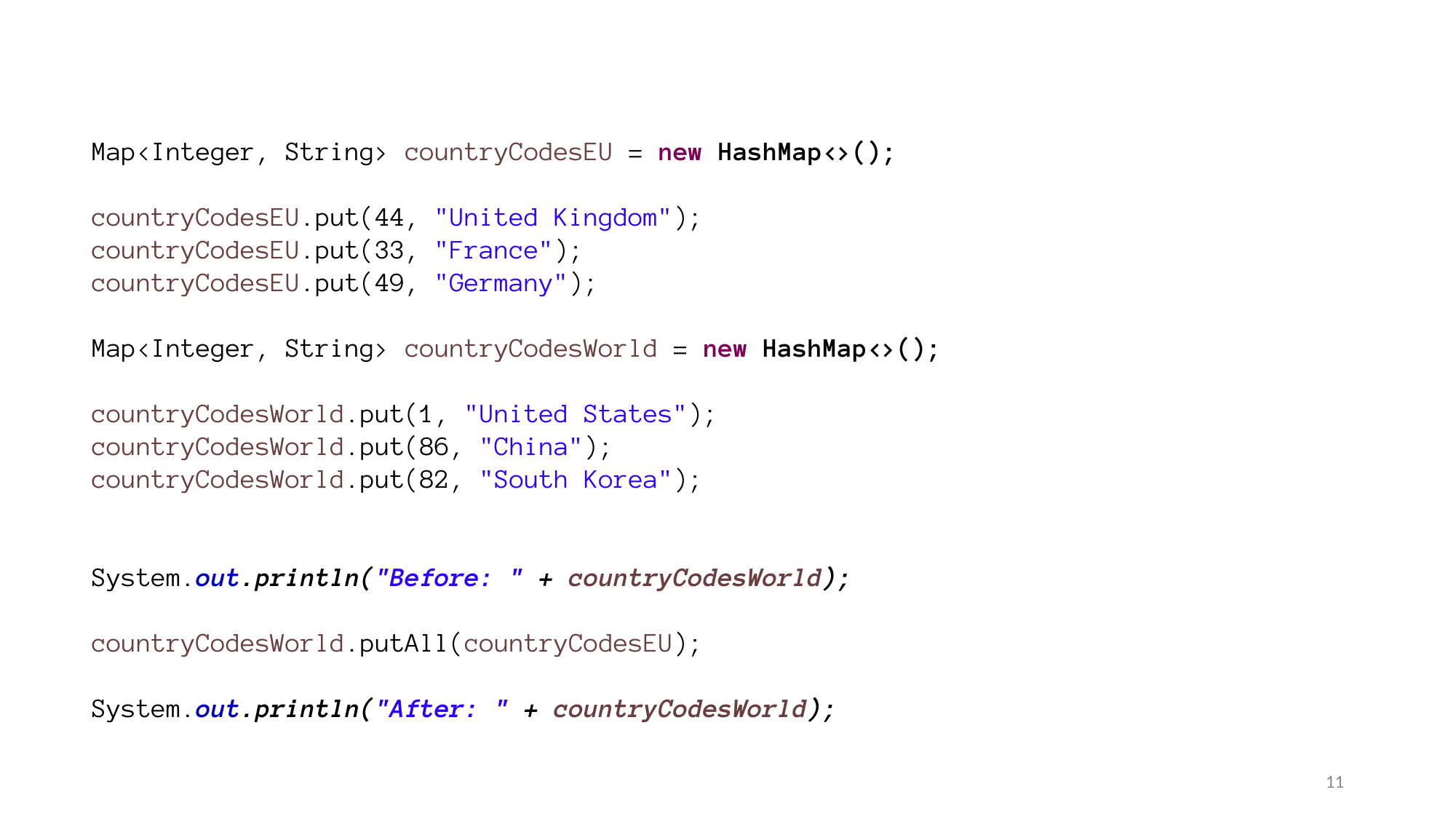

Map<Integer, String> countryCodesEU = new HashMap<>();

countryCodesEU.put(44, "United Kingdom");
countryCodesEU.put(33, "France");
countryCodesEU.put(49, "Germany");

Map<Integer, String> countryCodesWorld = new HashMap<>();

countryCodesWorld.put(1, "United States");
countryCodesWorld.put(86, "China");
countryCodesWorld.put(82, "South Korea");

System.out.println("Before: " + countryCodesWorld);

countryCodesWorld.putAll(countryCodesEU);

System.out.println("After: " + countryCodesWorld);
11